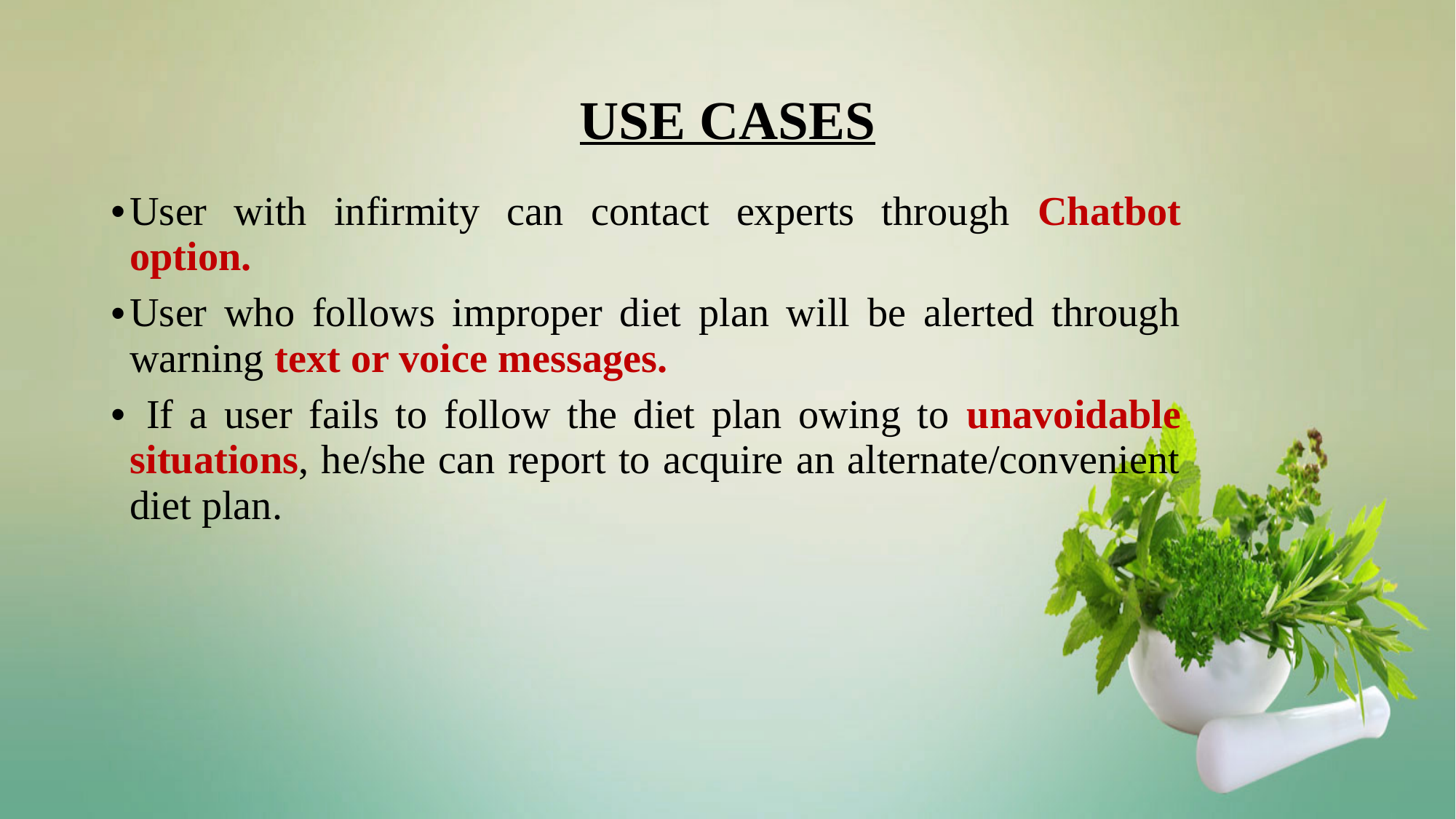

# USE CASES
User with infirmity can contact experts through Chatbot option.
User who follows improper diet plan will be alerted through warning text or voice messages.
 If a user fails to follow the diet plan owing to unavoidable situations, he/she can report to acquire an alternate/convenient diet plan.